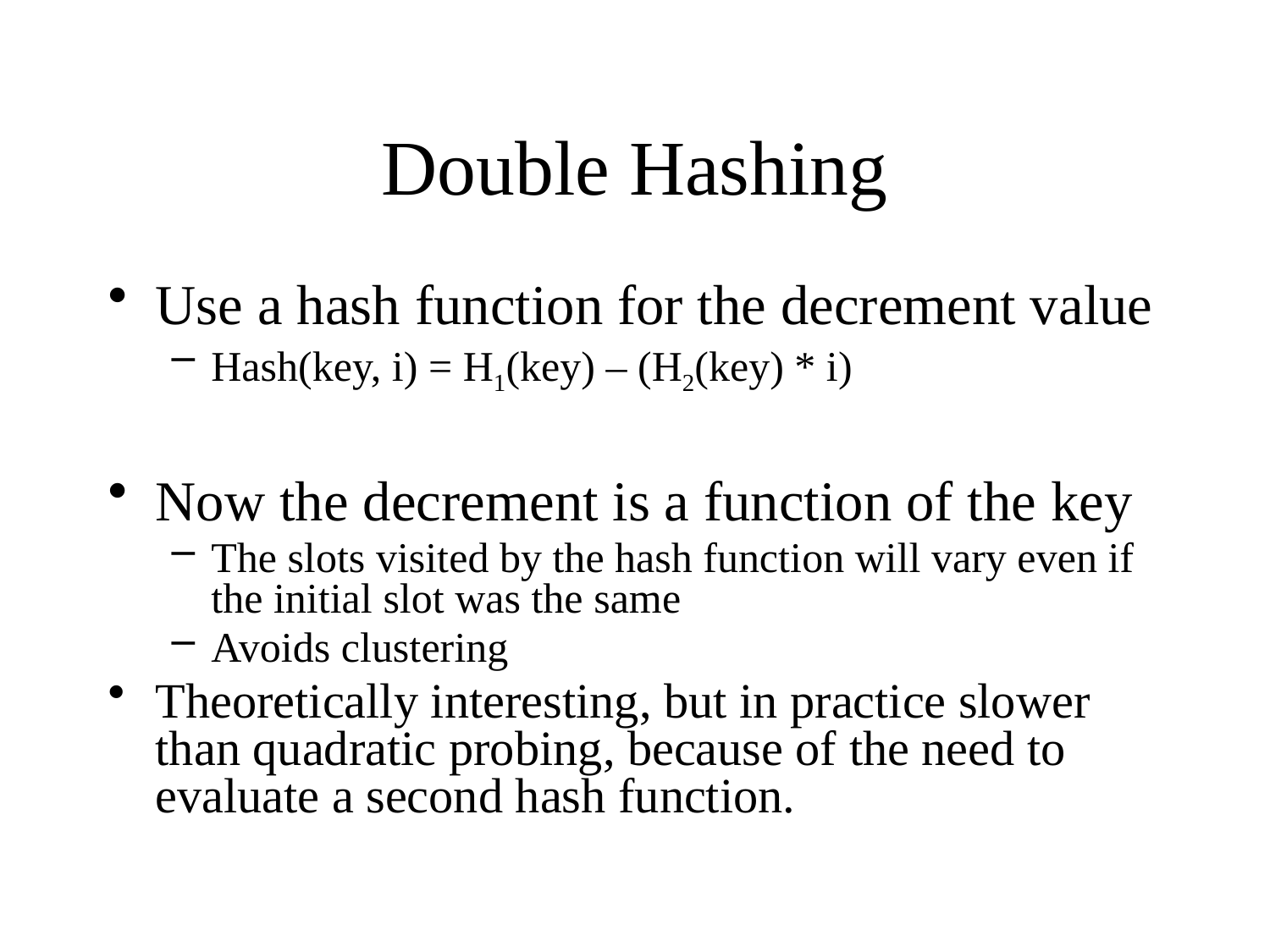

# Double Hashing
Use a hash function for the decrement value
Hash(key, i) = H1(key) – (H2(key) * i)

Now the decrement is a function of the key
The slots visited by the hash function will vary even if the initial slot was the same
Avoids clustering
Theoretically interesting, but in practice slower than quadratic probing, because of the need to evaluate a second hash function.